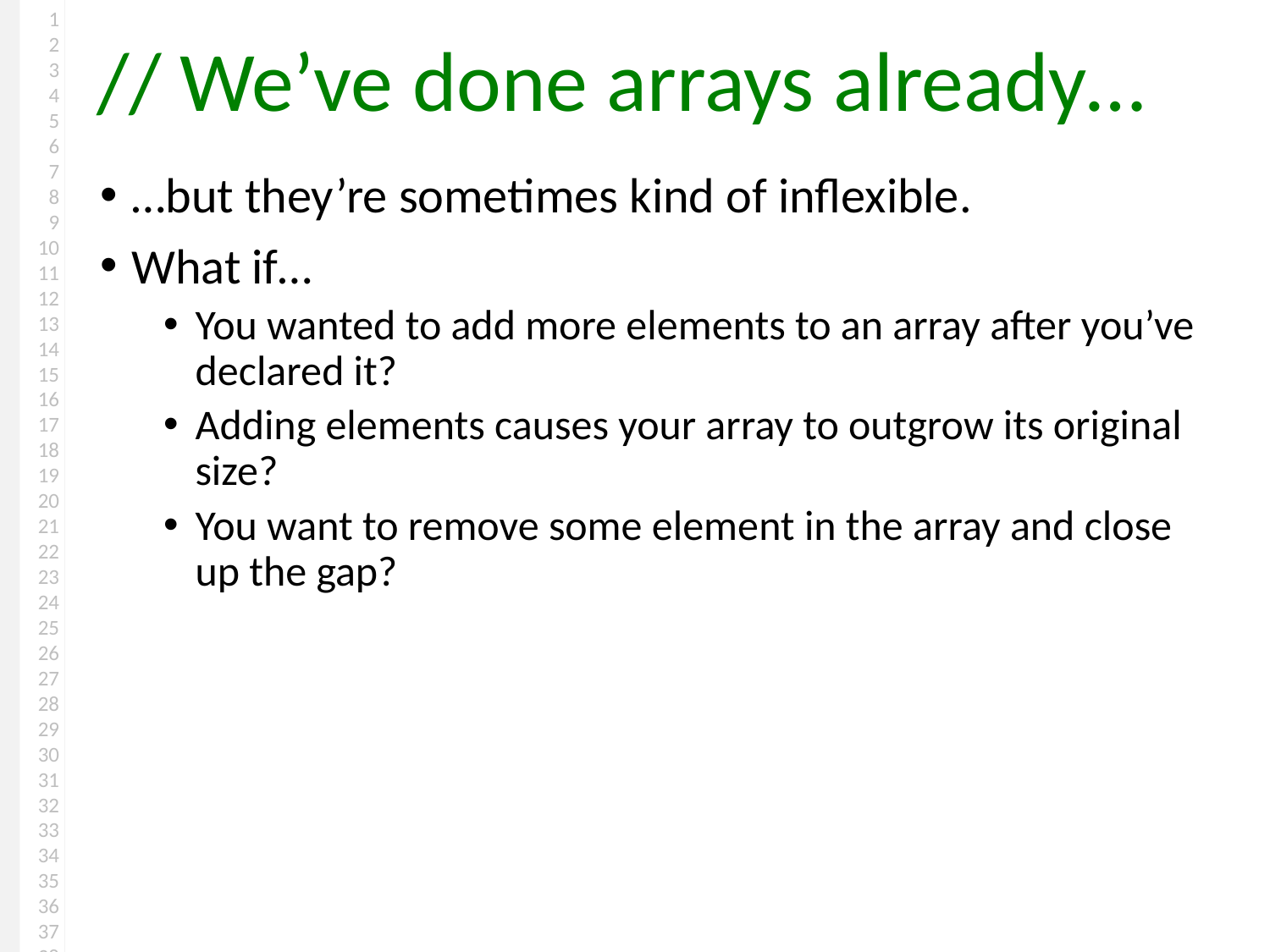

# We’ve done arrays already…
…but they’re sometimes kind of inflexible.
What if…
You wanted to add more elements to an array after you’ve declared it?
Adding elements causes your array to outgrow its original size?
You want to remove some element in the array and close up the gap?